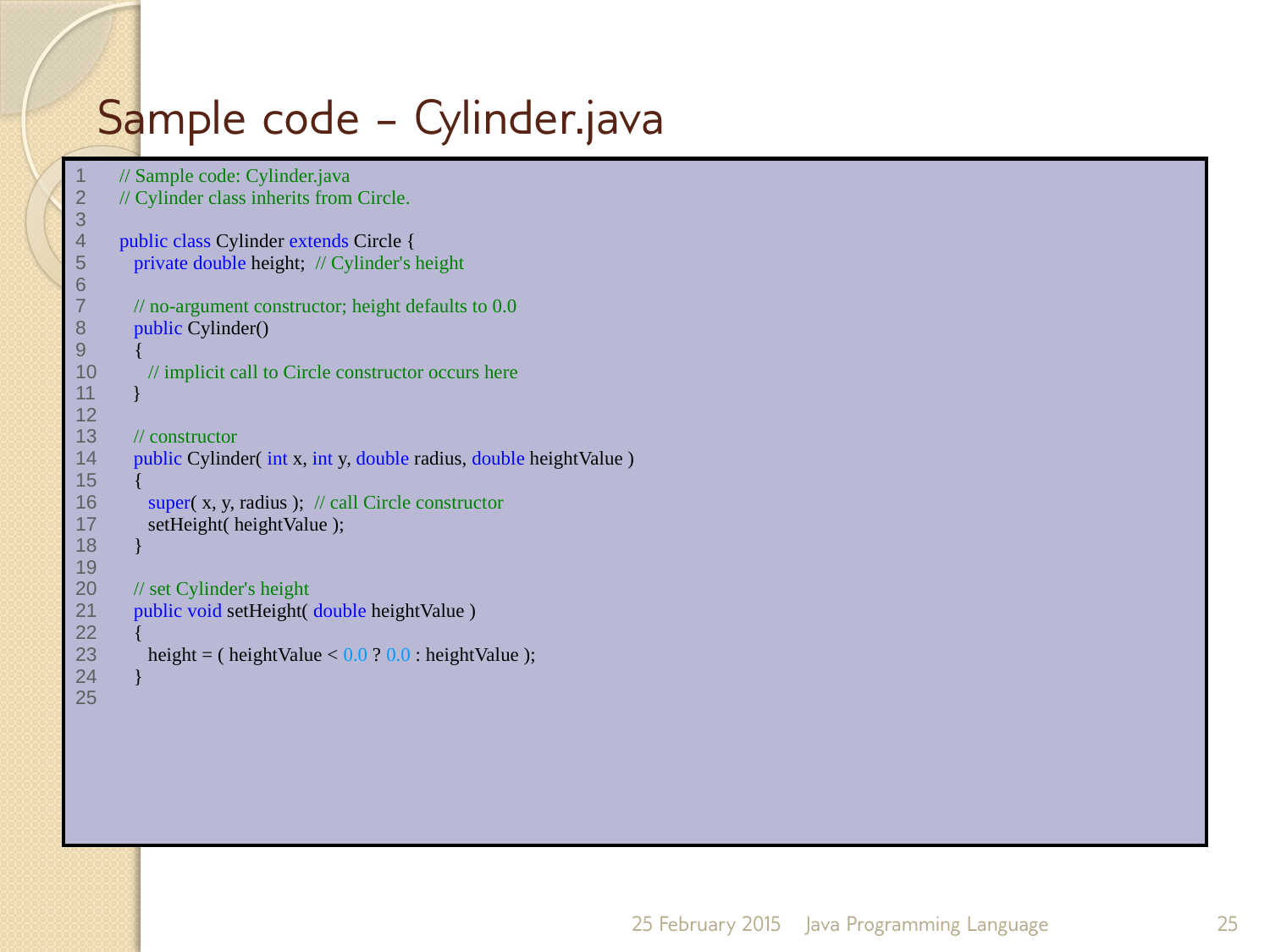

# Sample code – Cylinder.java
| 1 // Sample code: Cylinder.java 2 // Cylinder class inherits from Circle. 3 4 public class Cylinder extends Circle { 5 private double height; // Cylinder's height 6 7 // no-argument constructor; height defaults to 0.0 8 public Cylinder() 9 { 10 // implicit call to Circle constructor occurs here 11 } 12 13 // constructor 14 public Cylinder( int x, int y, double radius, double heightValue ) 15 { 16 super( x, y, radius ); // call Circle constructor 17 setHeight( heightValue ); 18 } 19 20 // set Cylinder's height 21 public void setHeight( double heightValue ) 22 { 23 height = ( heightValue < 0.0 ? 0.0 : heightValue ); 24 } 25 |
| --- |
25 February 2015
Java Programming Language
25